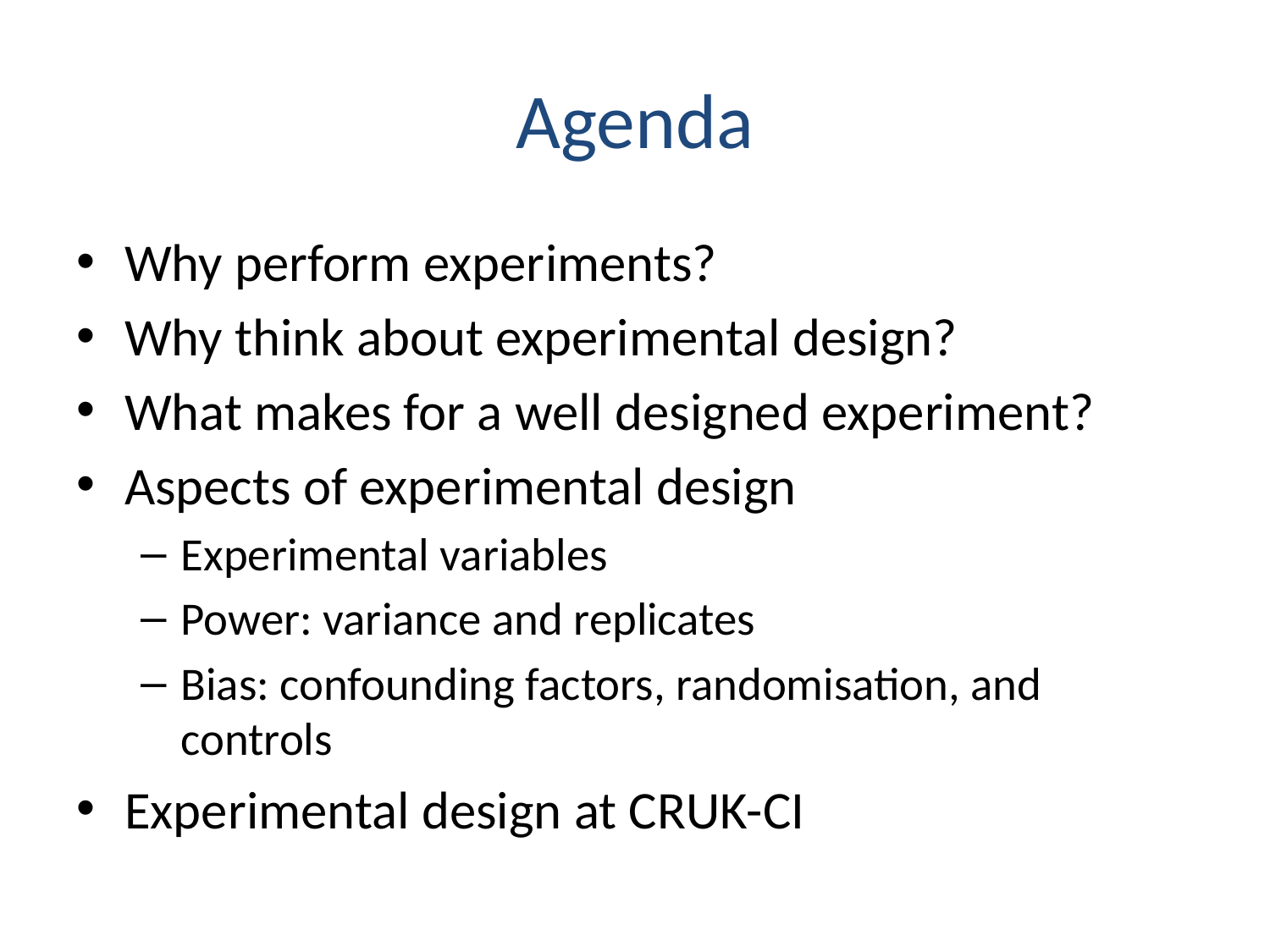

# Agenda
Why perform experiments?
Why think about experimental design?
What makes for a well designed experiment?
Aspects of experimental design
Experimental variables
Power: variance and replicates
Bias: confounding factors, randomisation, and controls
Experimental design at CRUK-CI